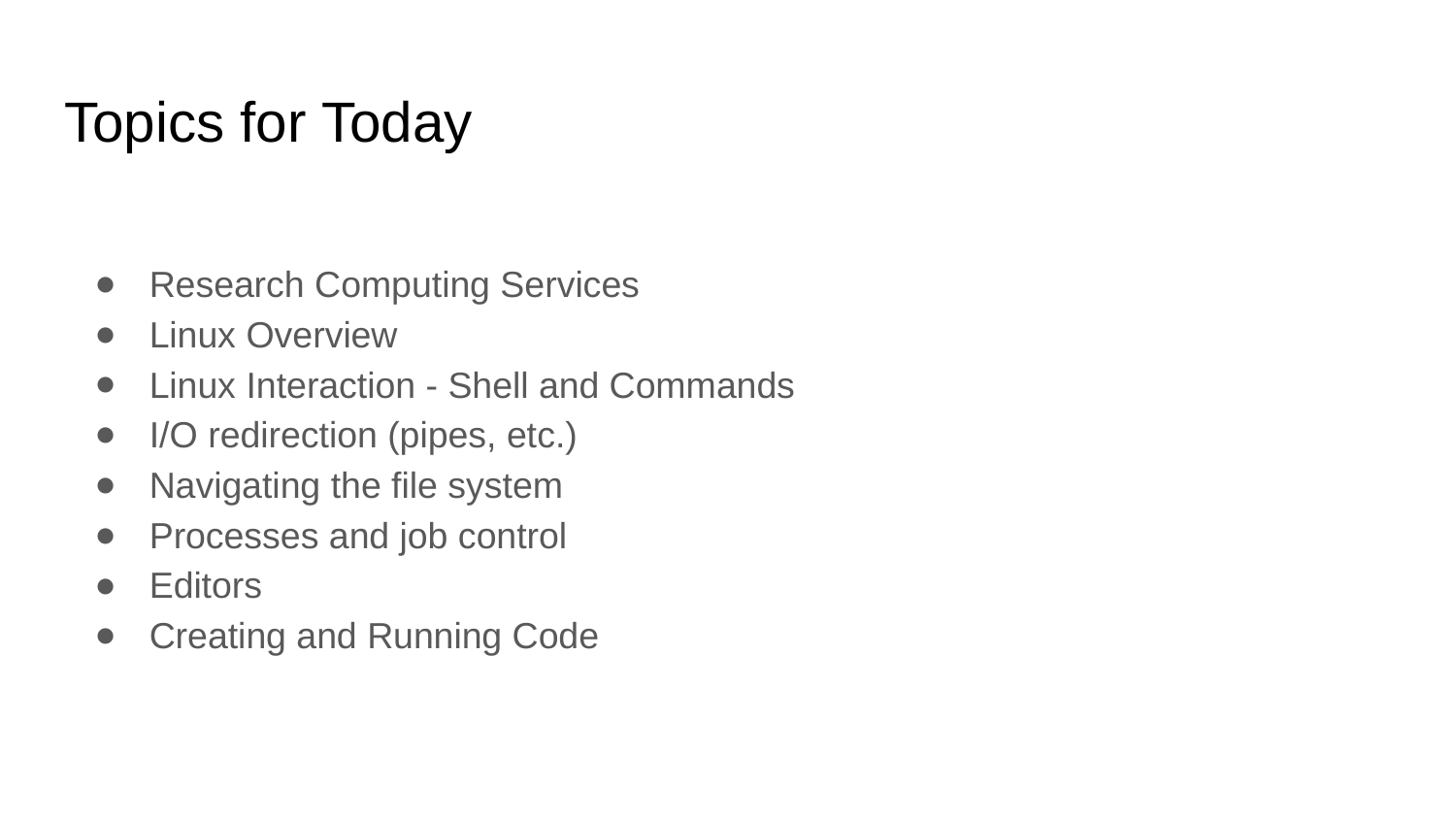

# Topics for Today
Research Computing Services
Linux Overview
Linux Interaction - Shell and Commands
I/O redirection (pipes, etc.)
Navigating the file system
Processes and job control
Editors
Creating and Running Code